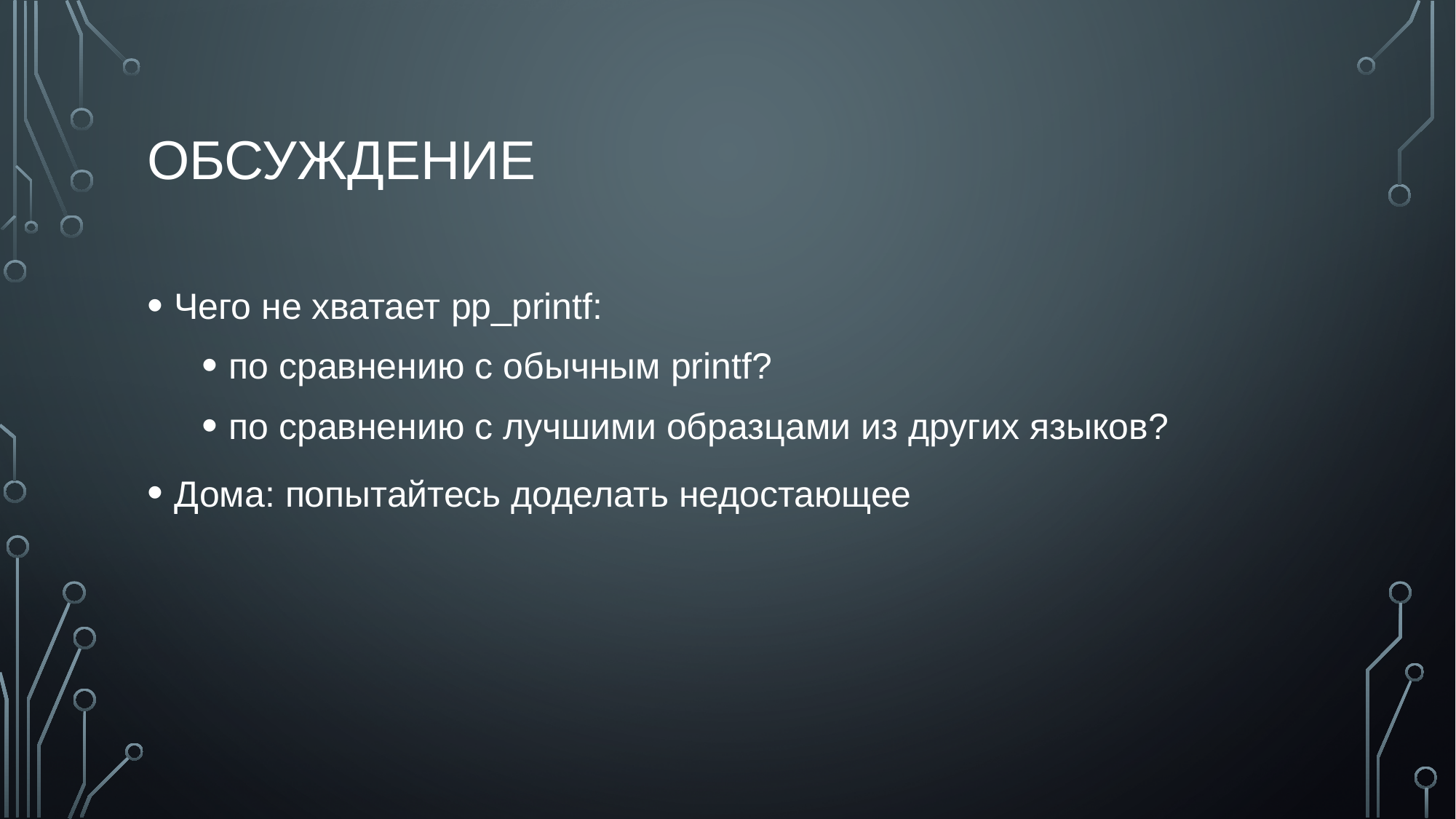

# обсуждение
Чего не хватает pp_printf:
по сравнению с обычным printf?
по сравнению с лучшими образцами из других языков?
Дома: попытайтесь доделать недостающее